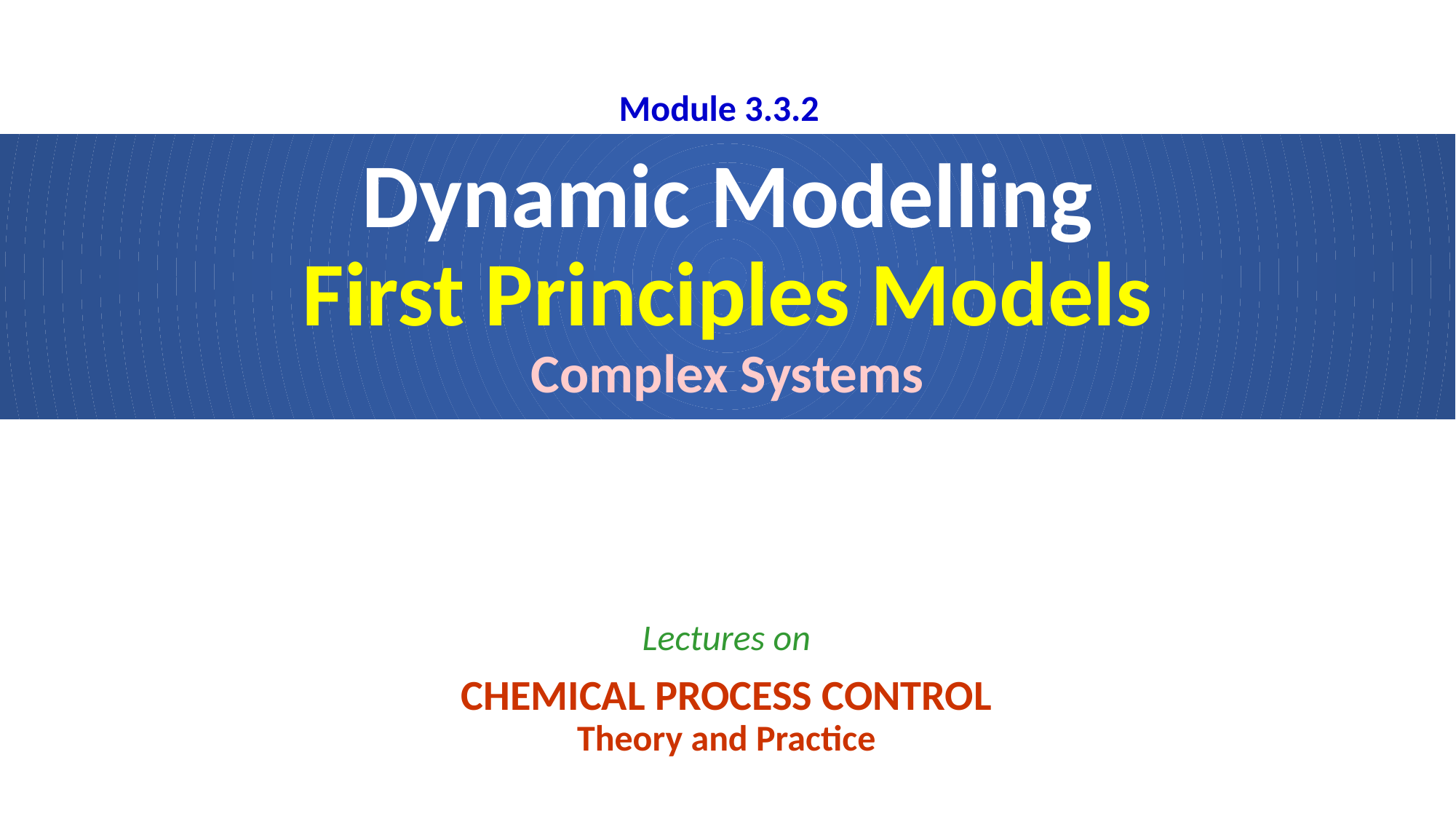

Module 3.3.2
# Dynamic Modelling First Principles Models Complex Systems
Lectures on
CHEMICAL PROCESS CONTROL
Theory and Practice